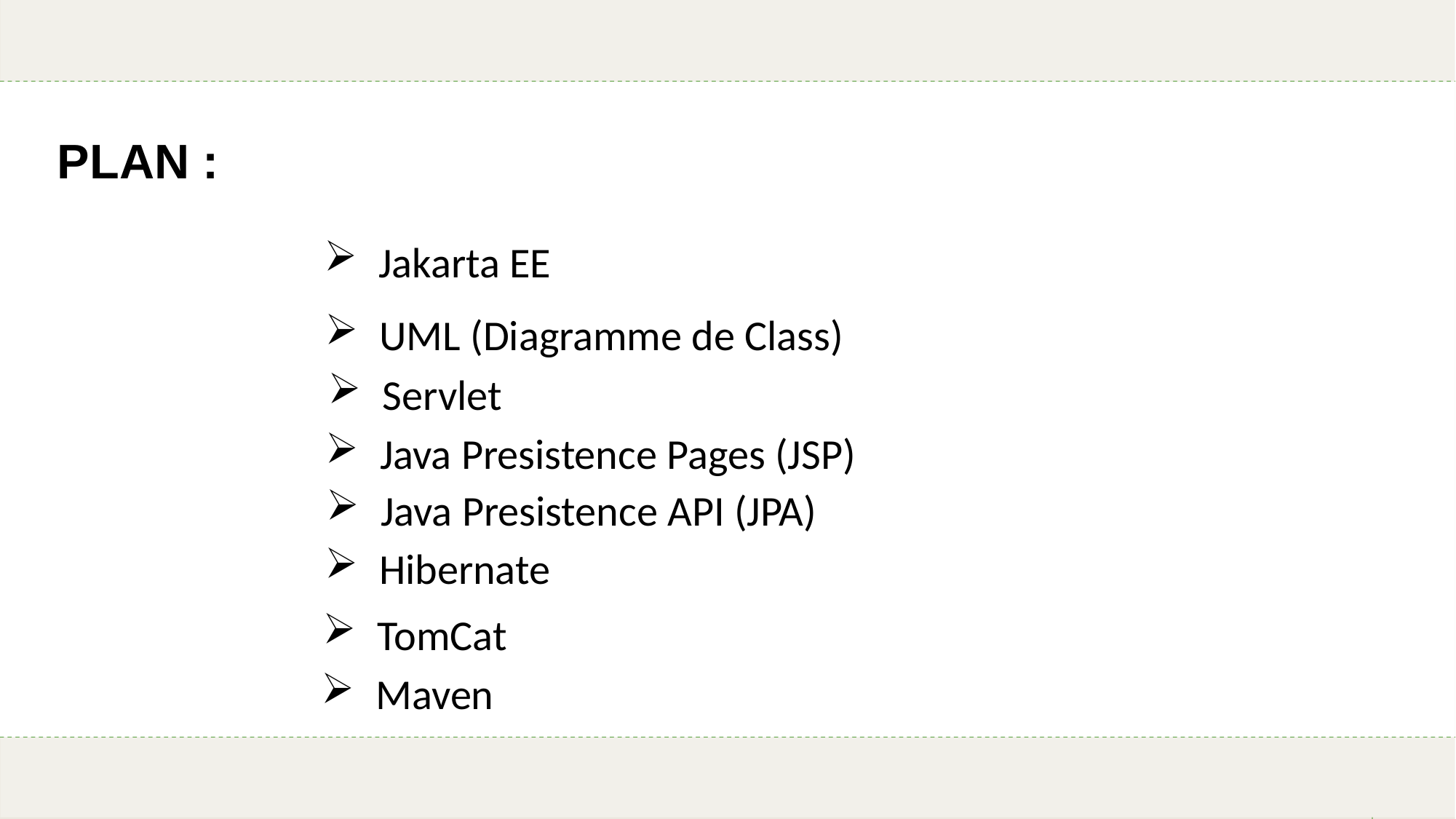

PLAN :
Jakarta EE
UML (Diagramme de Class)
Servlet
Java Presistence Pages (JSP)
Java Presistence API (JPA)
Hibernate
TomCat
Maven